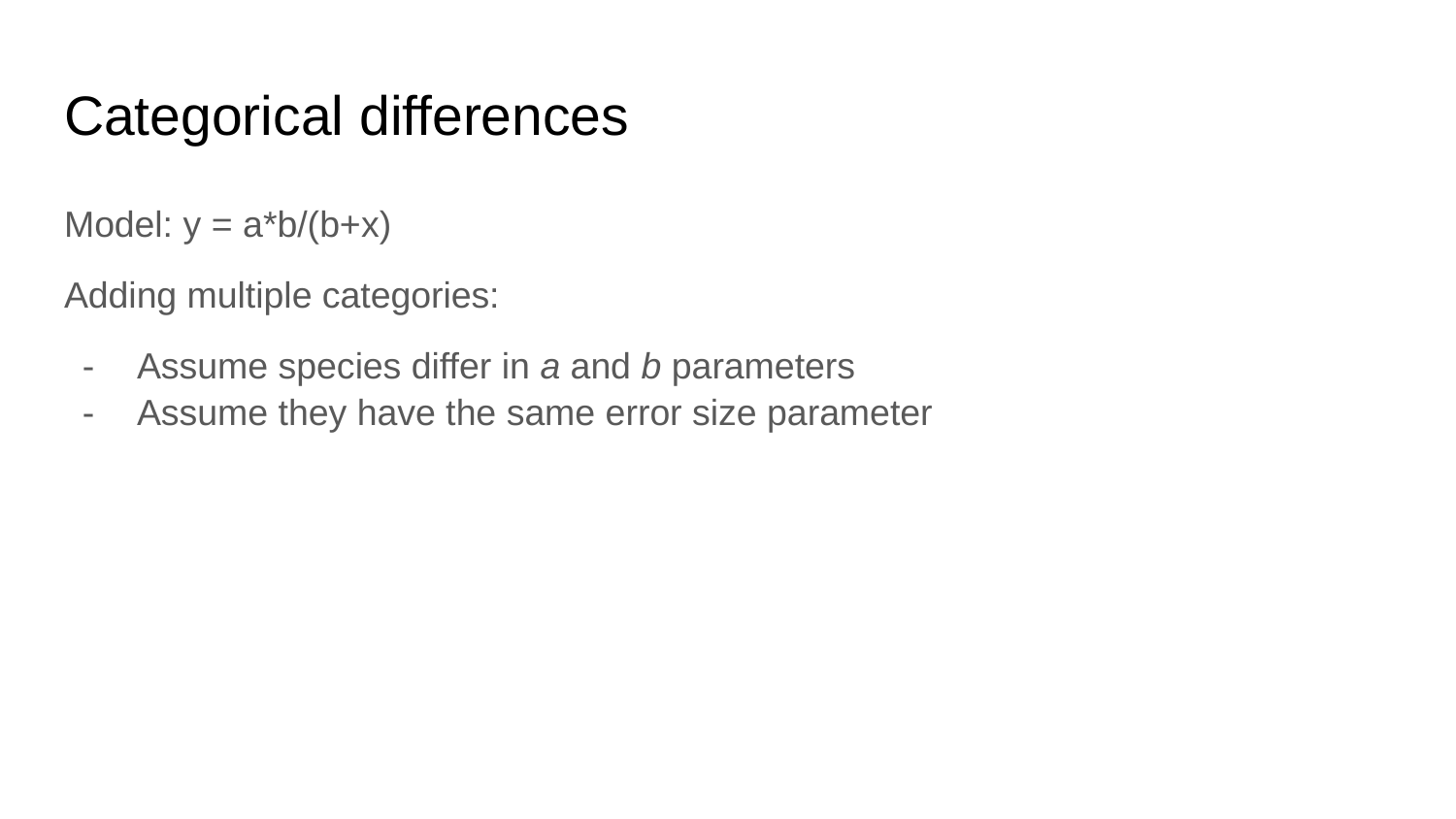

# Categorical differences
Model: y = a*b/(b+x)
Adding multiple categories:
Assume species differ in a and b parameters
Assume they have the same error size parameter